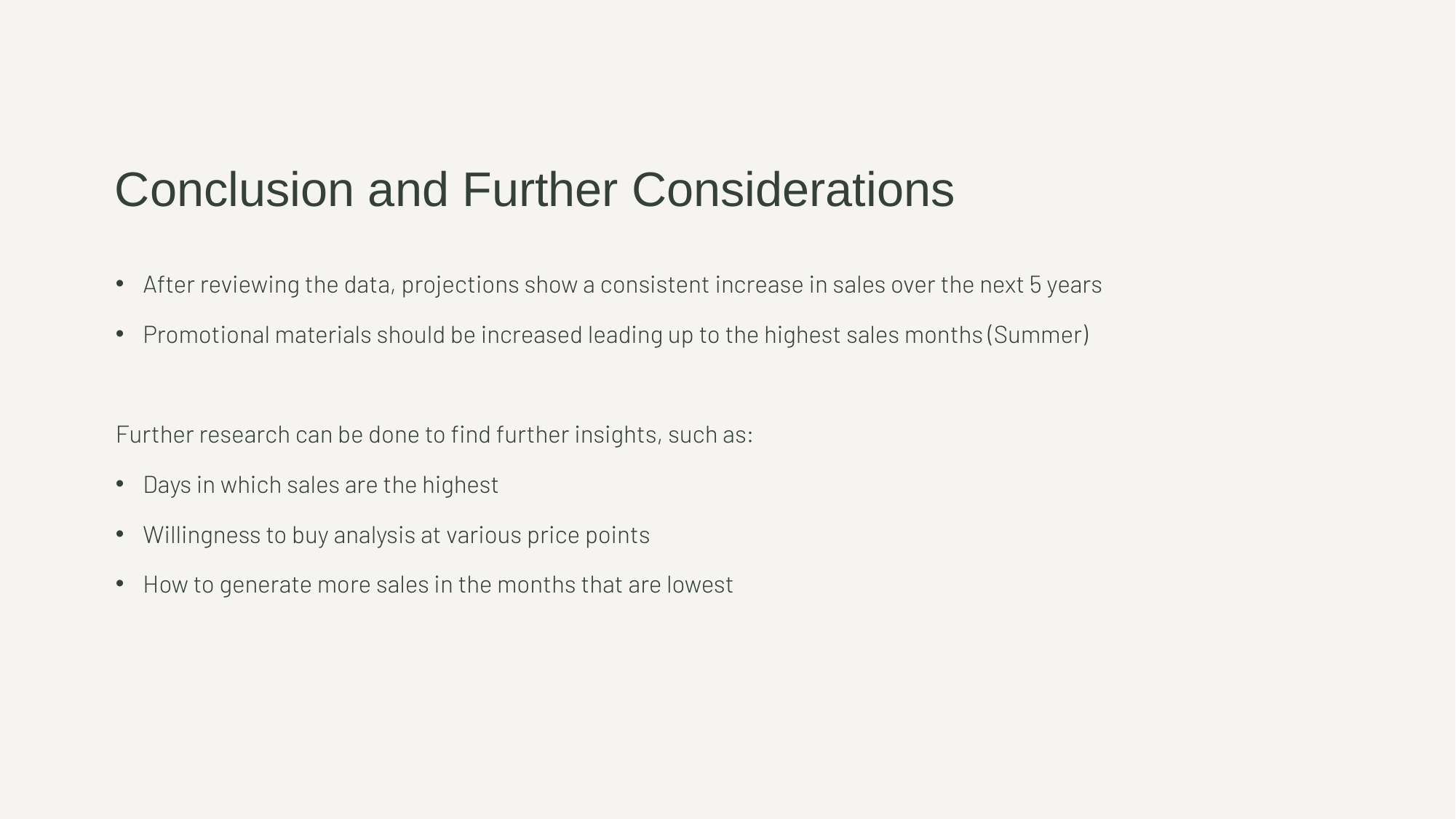

# Conclusion and Further Considerations
After reviewing the data, projections show a consistent increase in sales over the next 5 years
Promotional materials should be increased leading up to the highest sales months (Summer)

Further research can be done to find further insights, such as:
Days in which sales are the highest
Willingness to buy analysis at various price points
How to generate more sales in the months that are lowest